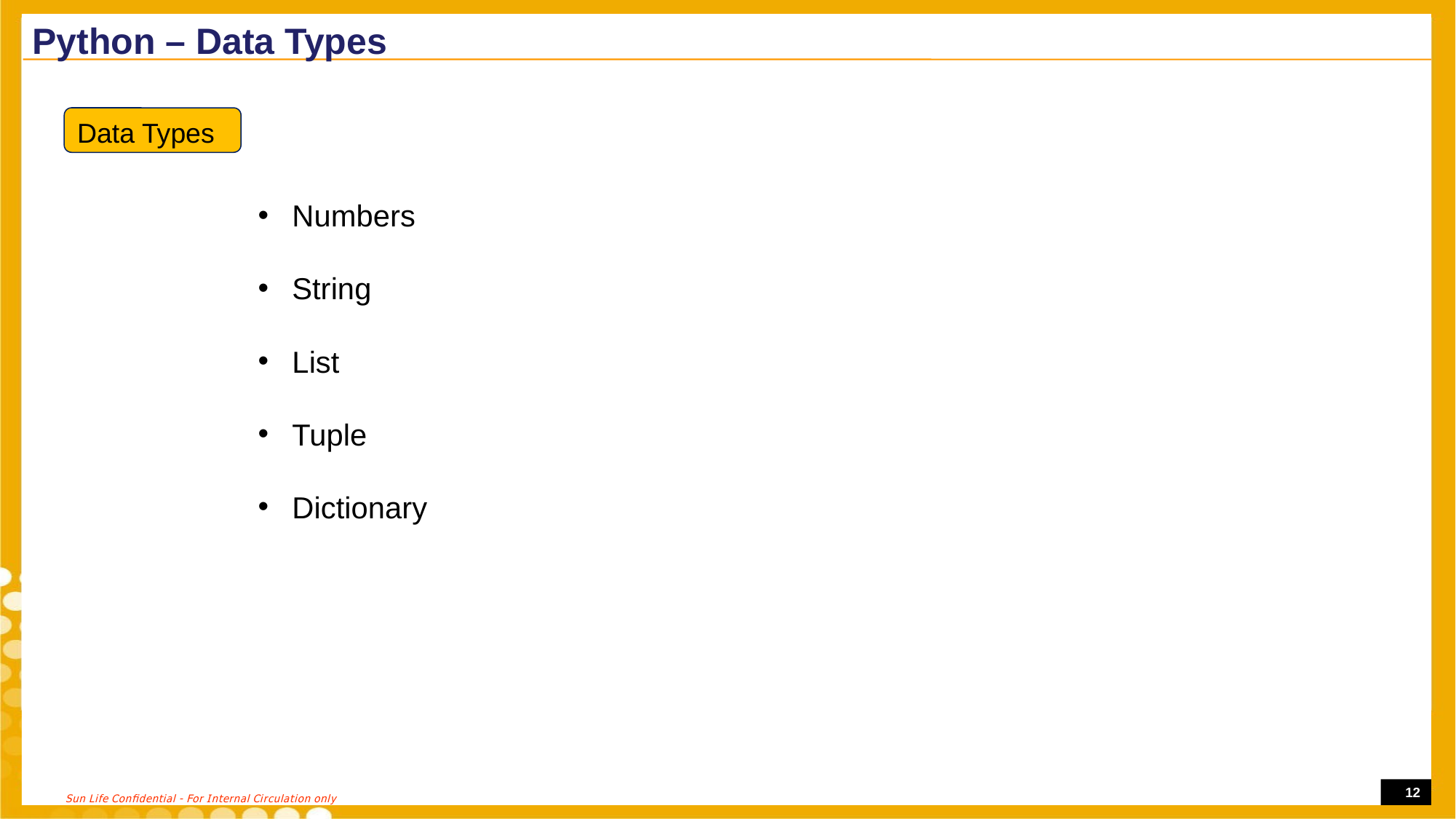

Python – Data Types
Data Types
Numbers

String

List

Tuple

Dictionary